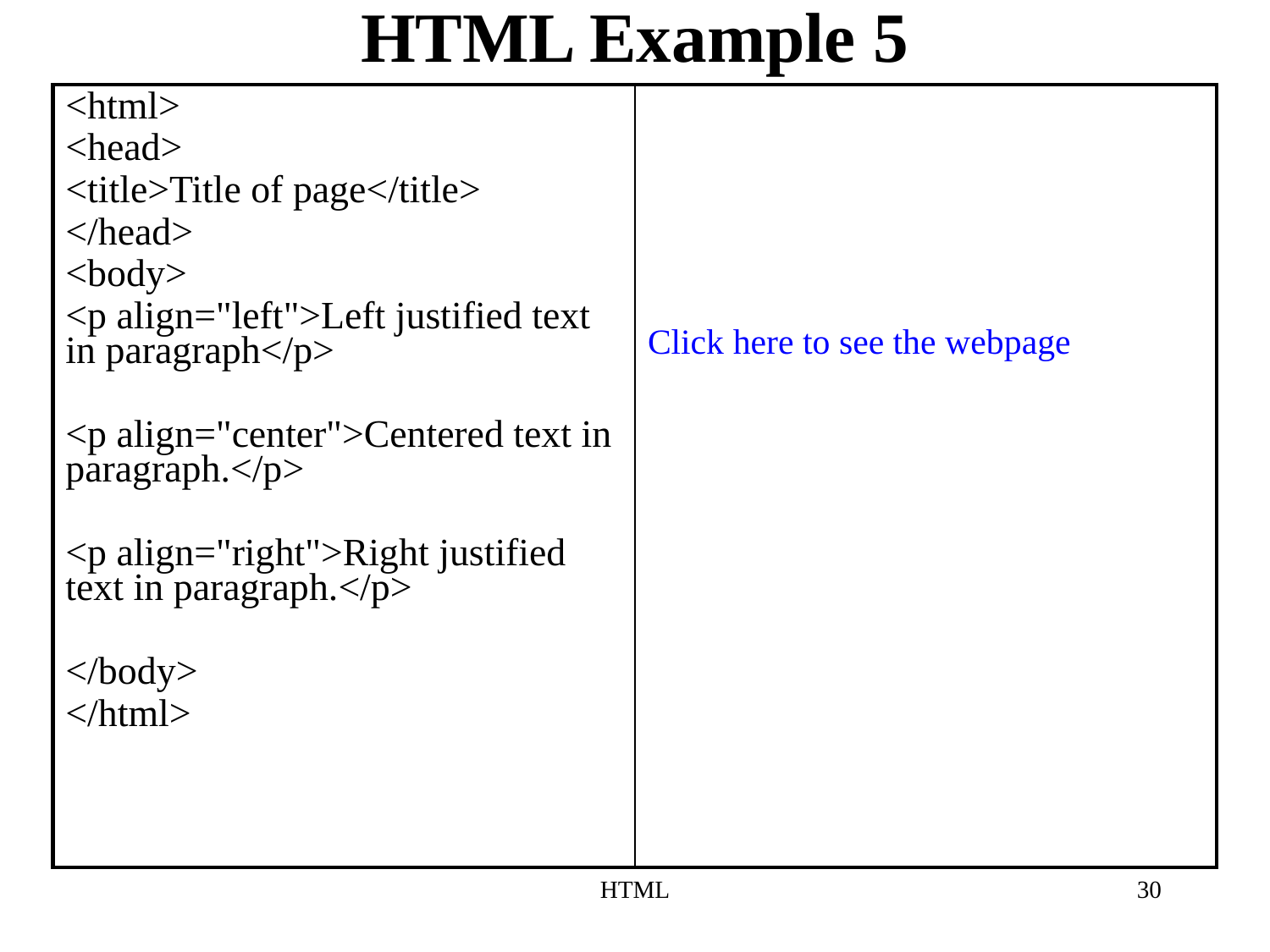

# HTML Example 5
| <html> <head> <title>Title of page</title> </head> <body> <p align="left">Left justified text in paragraph</p> <p align="center">Centered text in paragraph.</p> <p align="right">Right justified text in paragraph.</p> </body> </html> | Click here to see the webpage |
| --- | --- |
HTML
30